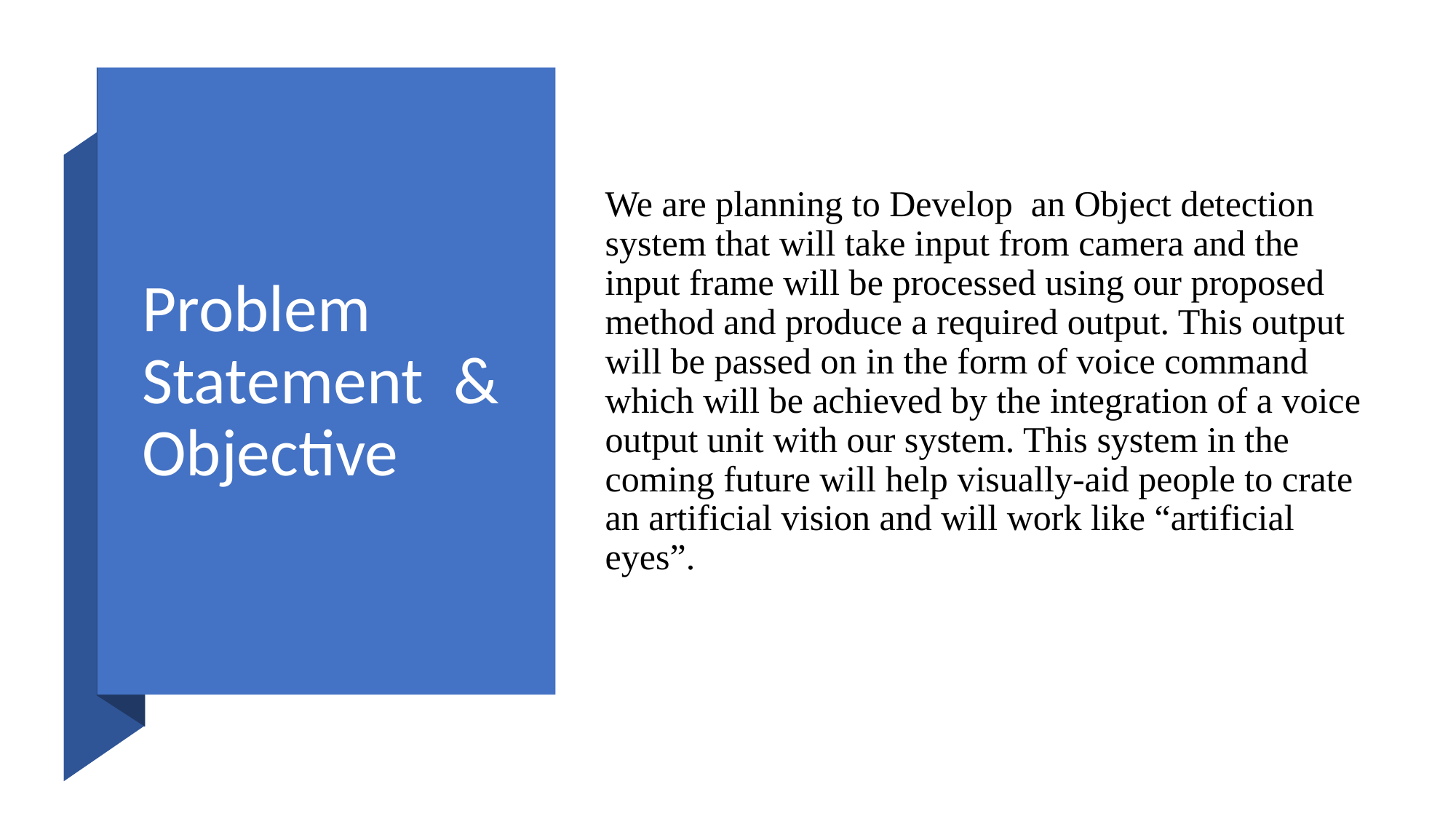

# Problem Statement  & Objective
We are planning to Develop  an Object detection system that will take input from camera and the input frame will be processed using our proposed method and produce a required output. This output will be passed on in the form of voice command which will be achieved by the integration of a voice output unit with our system. This system in the coming future will help visually-aid people to crate an artificial vision and will work like “artificial eyes”.